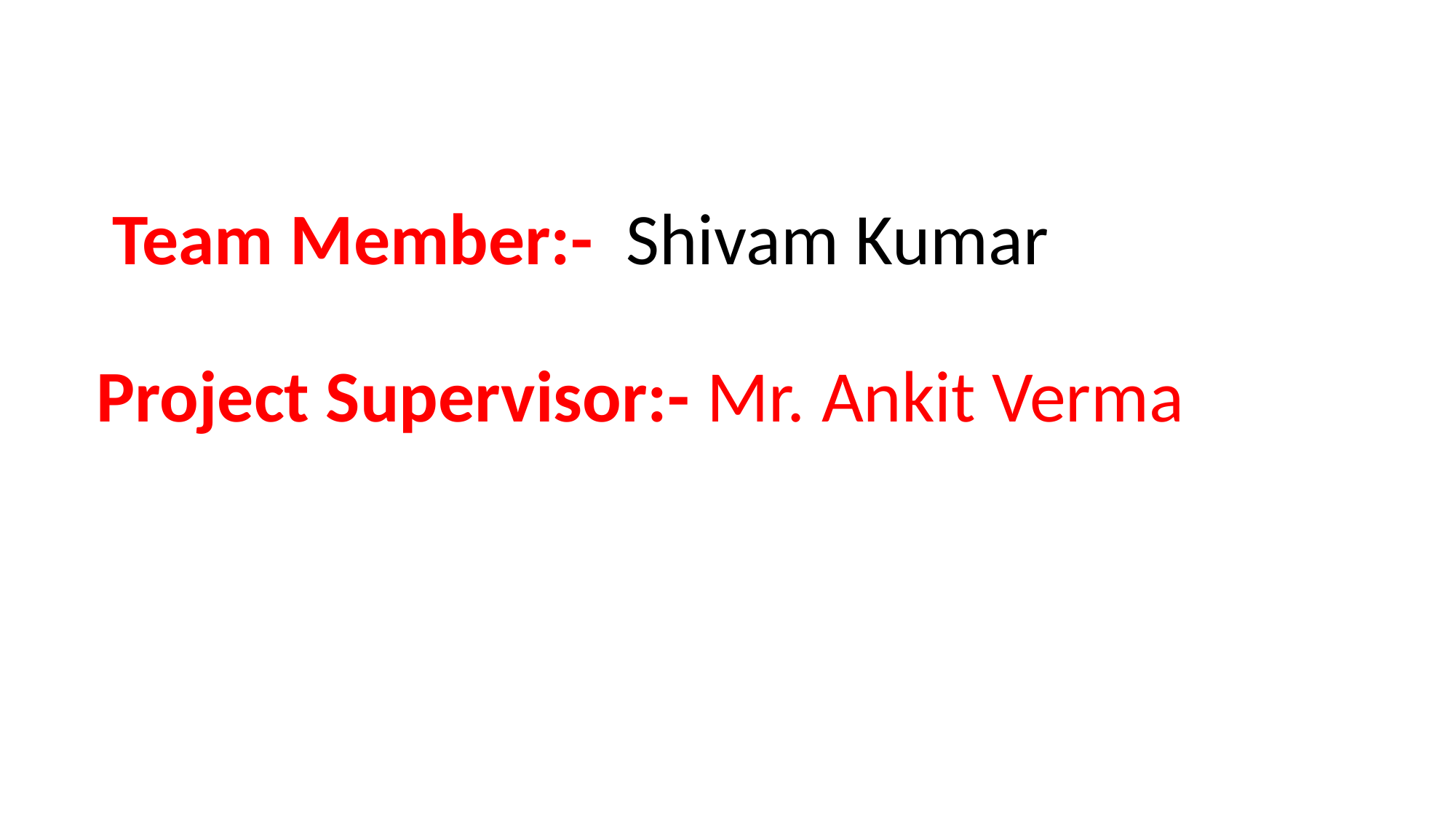

# Team Member:-  Shivam Kumar Project Supervisor:- Mr. Ankit Verma